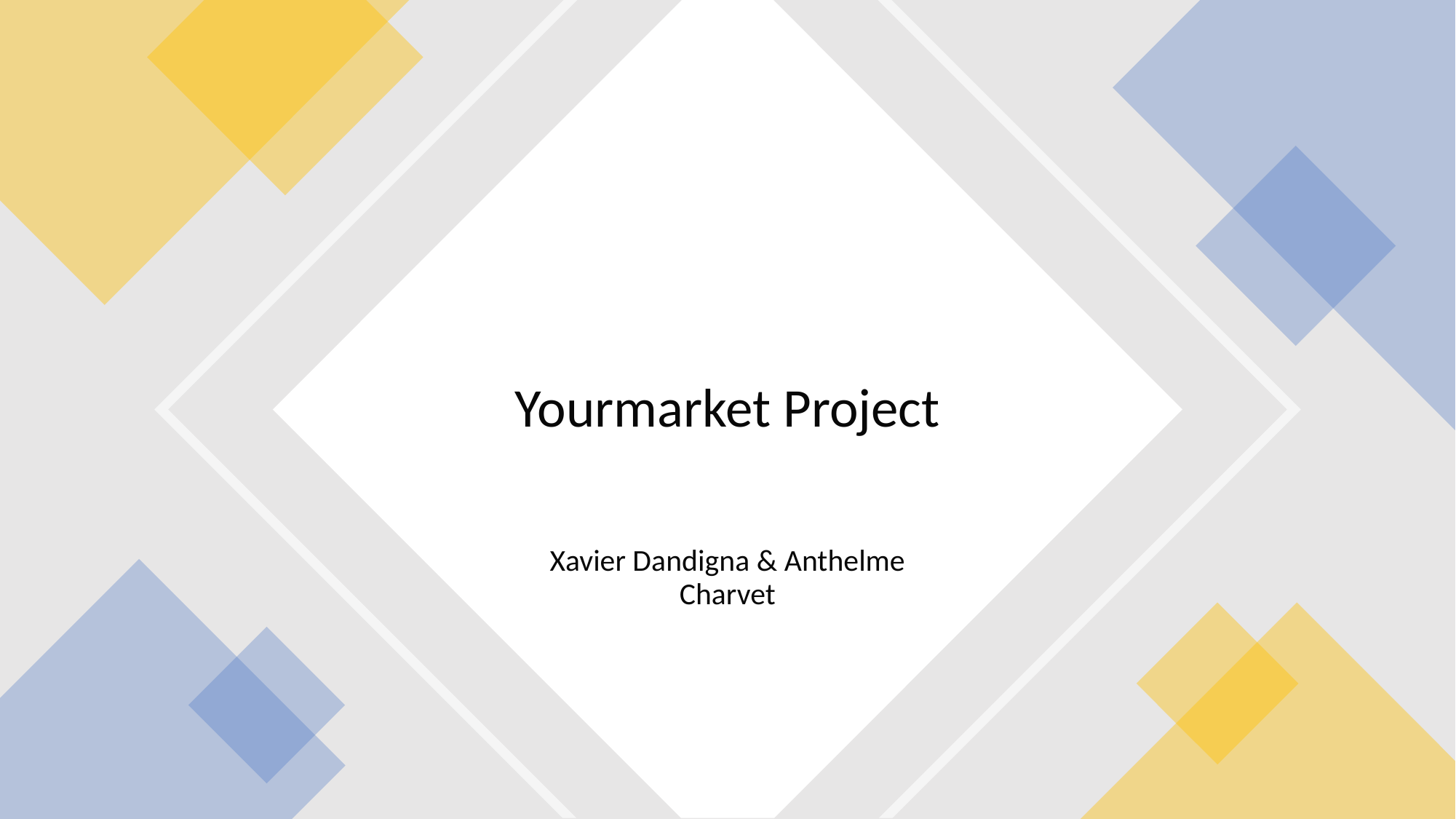

# Yourmarket Project
Xavier Dandigna & Anthelme Charvet